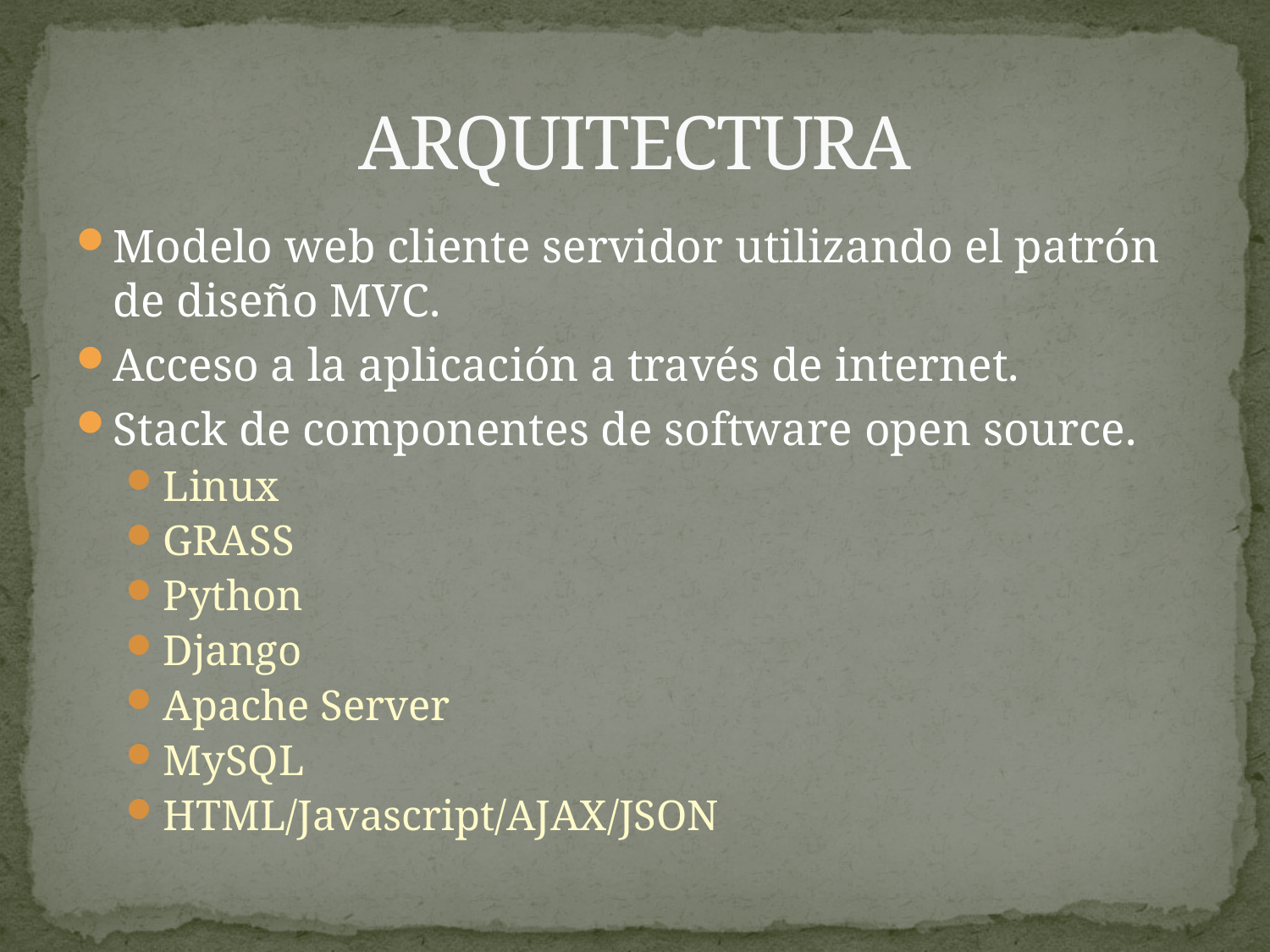

# ARQUITECTURA
Modelo web cliente servidor utilizando el patrón de diseño MVC.
Acceso a la aplicación a través de internet.
Stack de componentes de software open source.
Linux
GRASS
Python
Django
Apache Server
MySQL
HTML/Javascript/AJAX/JSON